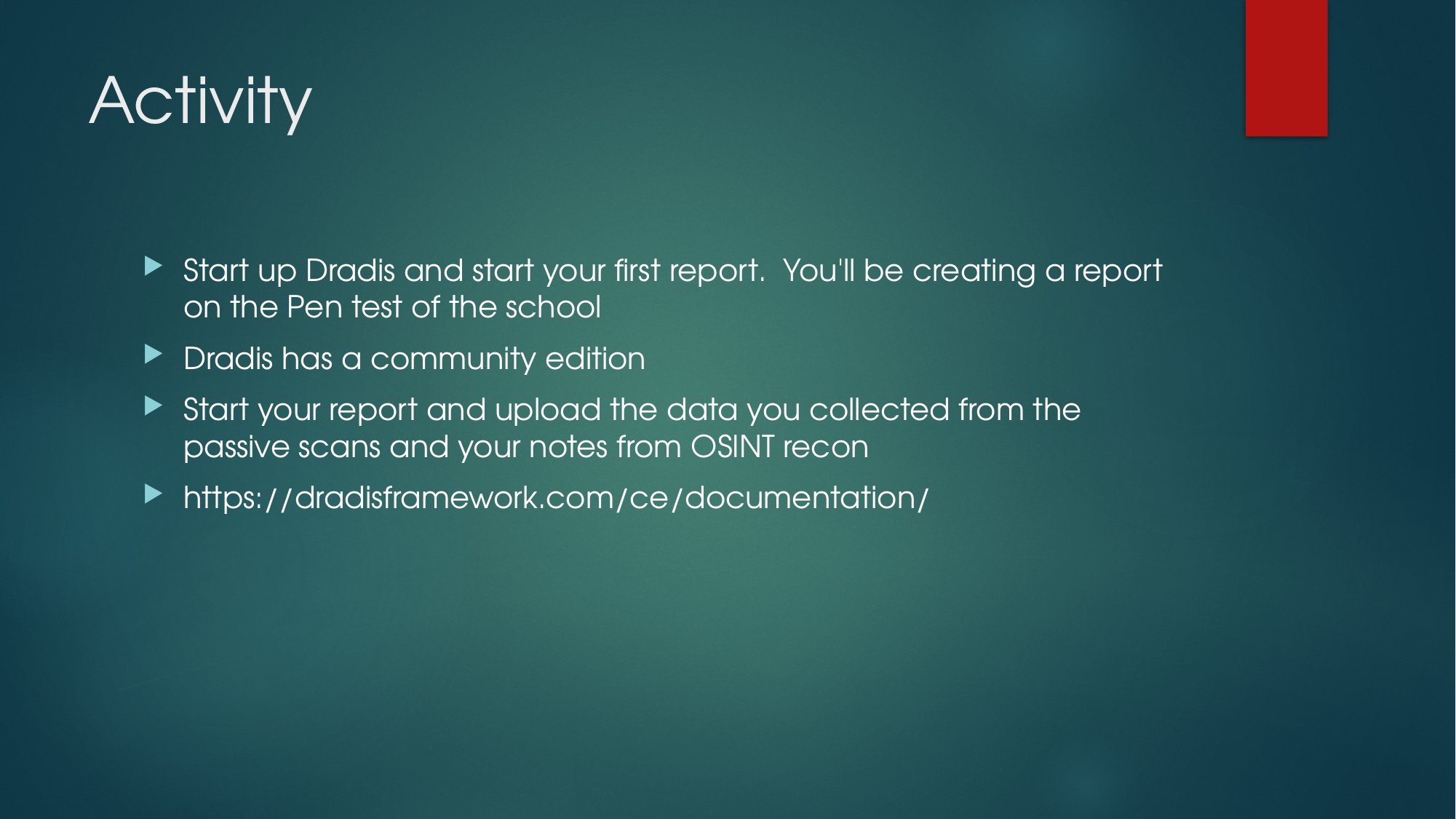

# Activity
Start up Dradis and start your first report.  You'll be creating a report on the Pen test of the school
Dradis has a community edition
Start your report and upload the data you collected from the passive scans and your notes from OSINT recon
https://dradisframework.com/ce/documentation/